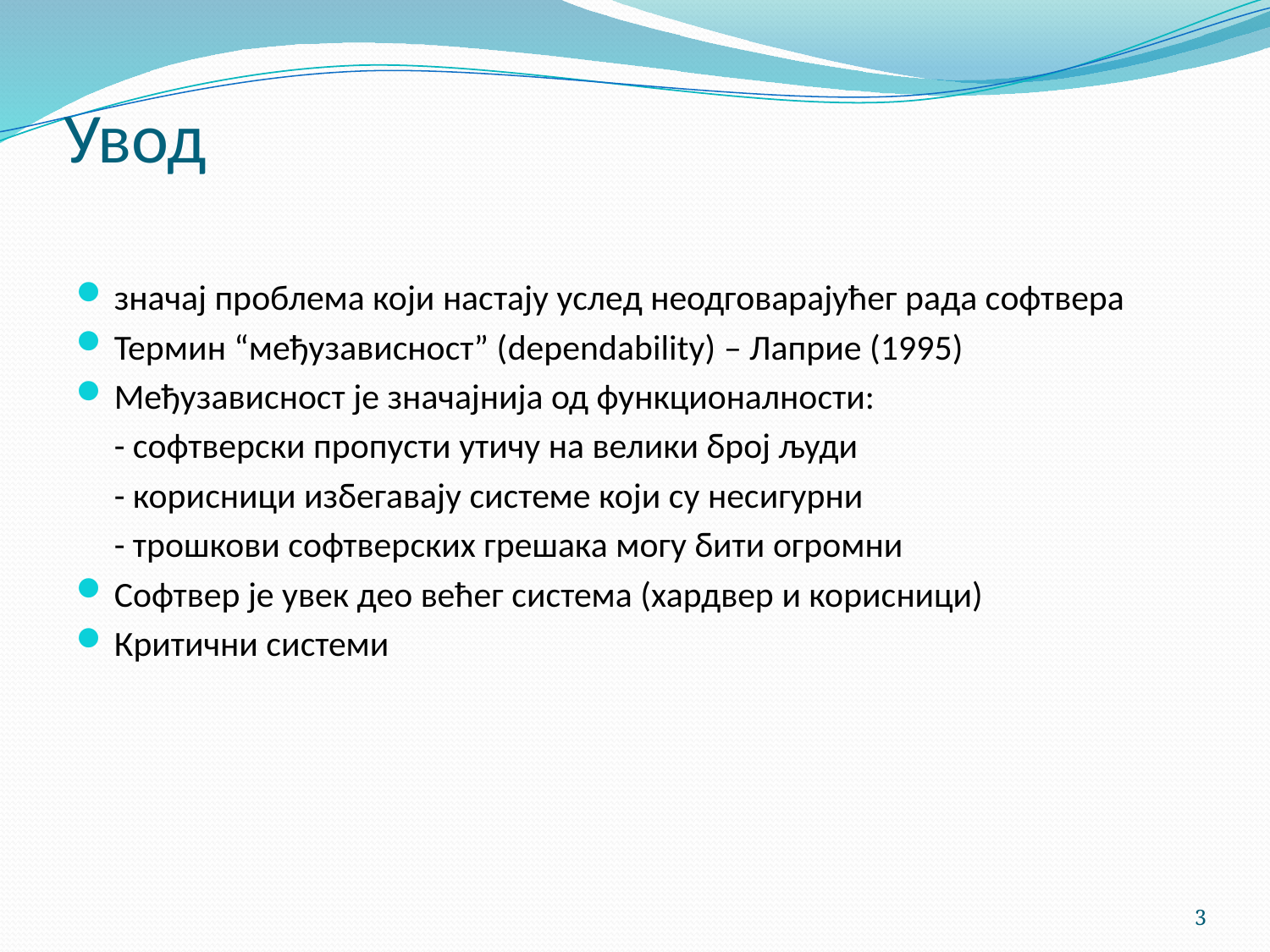

# Увод
значај проблема који настају услед неодговарајућег рада софтвера
Термин “међузависност” (dependability) – Лаприе (1995)
Међузависност је значајнија од функционалности:
	- софтверски пропусти утичу на велики број људи
	- корисници избегавају системе који су несигурни
	- трошкови софтверских грешака могу бити огромни
Софтвер је увек део већег система (хардвер и корисници)
Критични системи
3